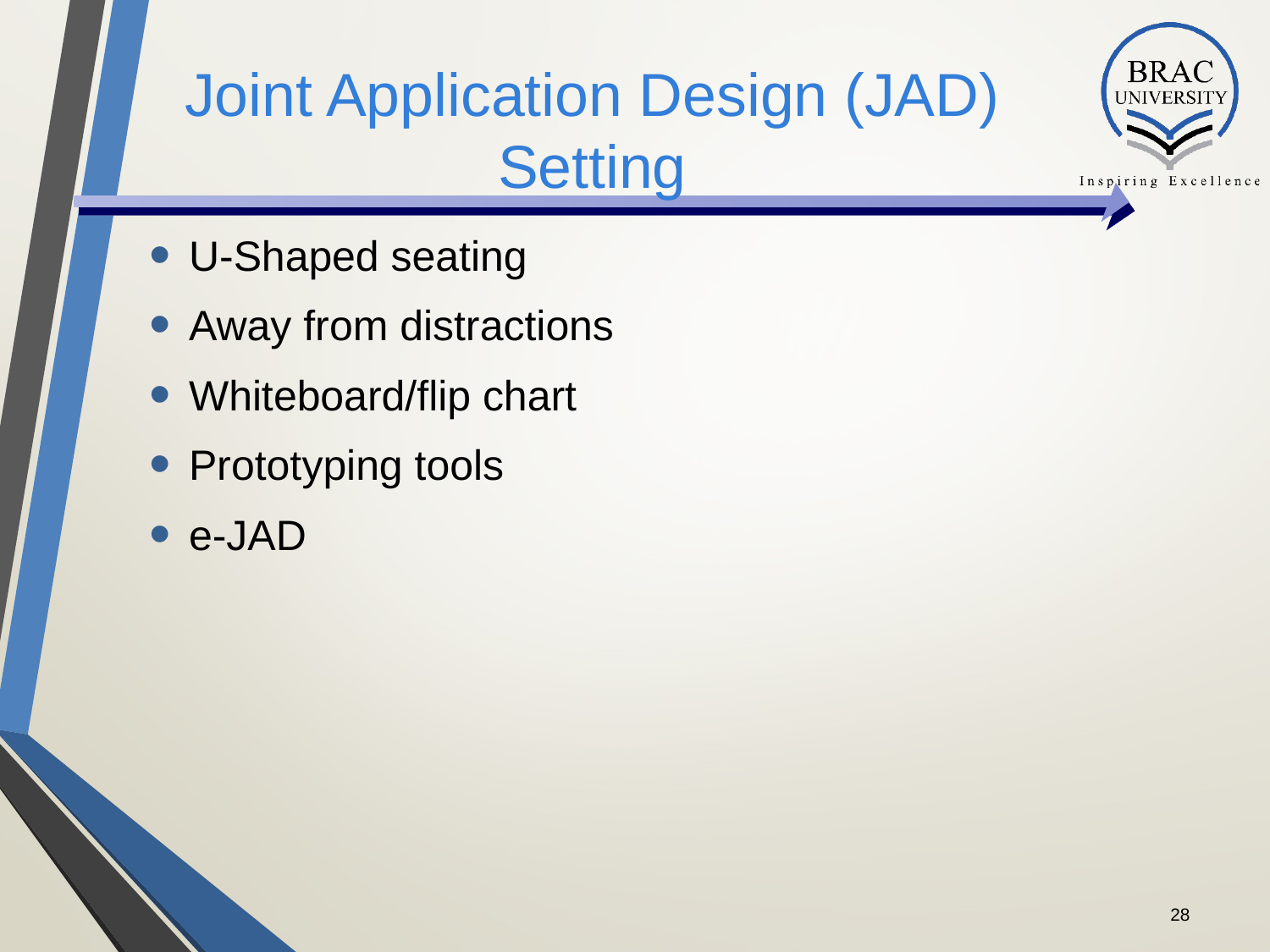

# Joint Application Design (JAD) Setting
U-Shaped seating
Away from distractions
Whiteboard/flip chart
Prototyping tools
e-JAD
28